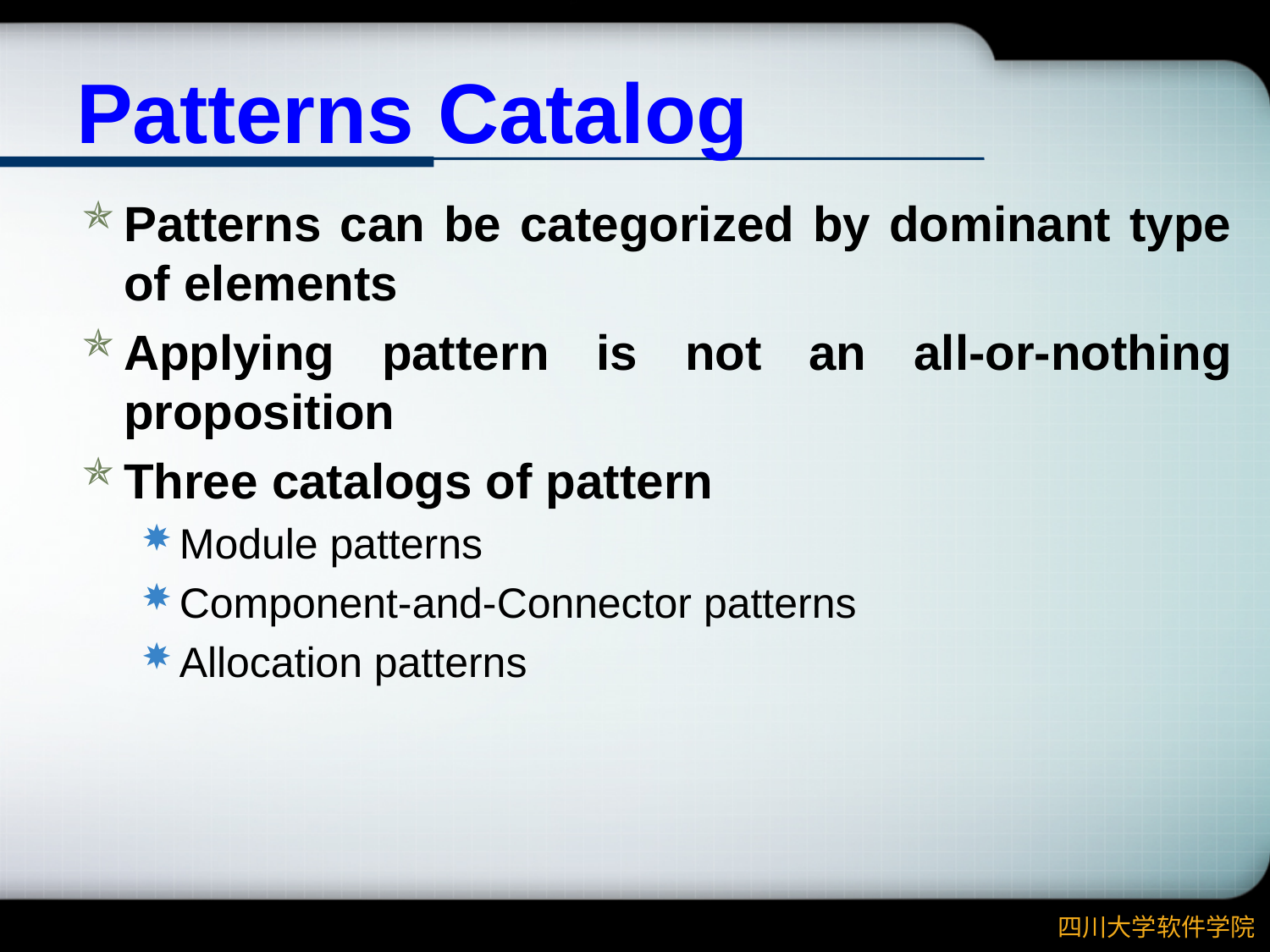

# Patterns Catalog
Patterns can be categorized by dominant type of elements
Applying pattern is not an all-or-nothing proposition
Three catalogs of pattern
Module patterns
Component-and-Connector patterns
Allocation patterns